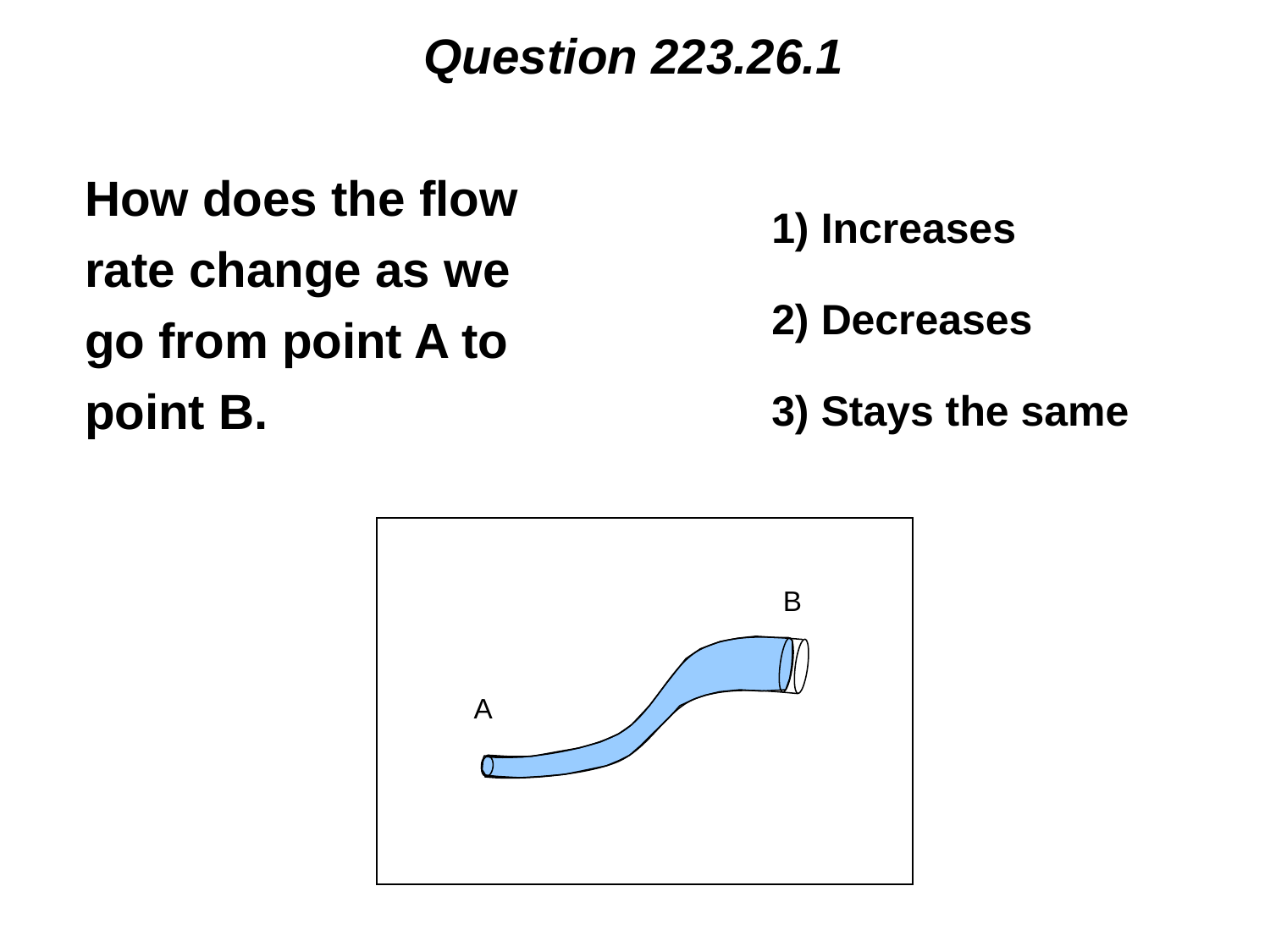

Question 223.26.1
How does the flow rate change as we go from point A to point B.
1) Increases
2) Decreases
3) Stays the same

B

A